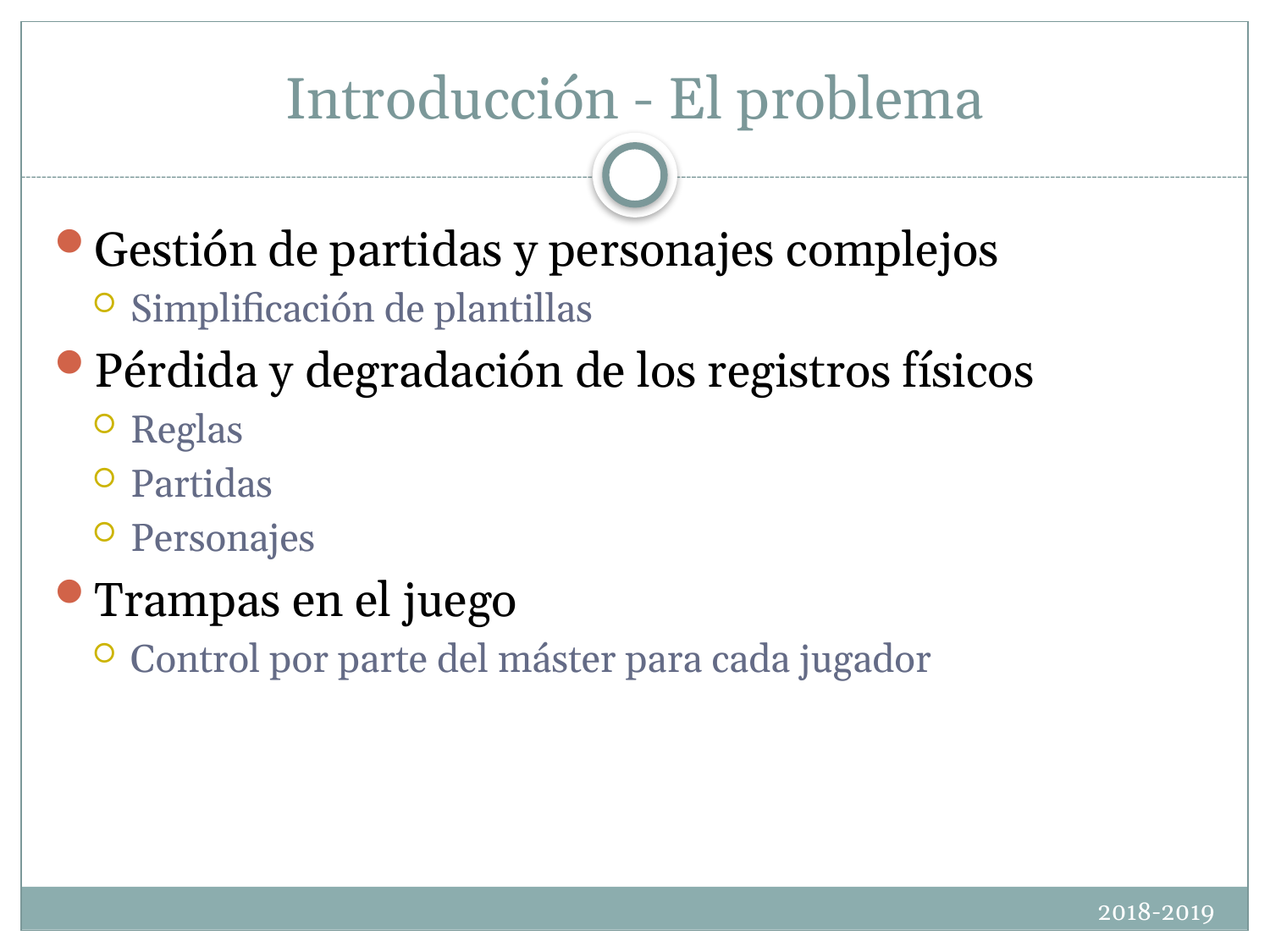

# Introducción - El problema
Gestión de partidas y personajes complejos
Simplificación de plantillas
Pérdida y degradación de los registros físicos
Reglas
Partidas
Personajes
Trampas en el juego
Control por parte del máster para cada jugador
2018-2019